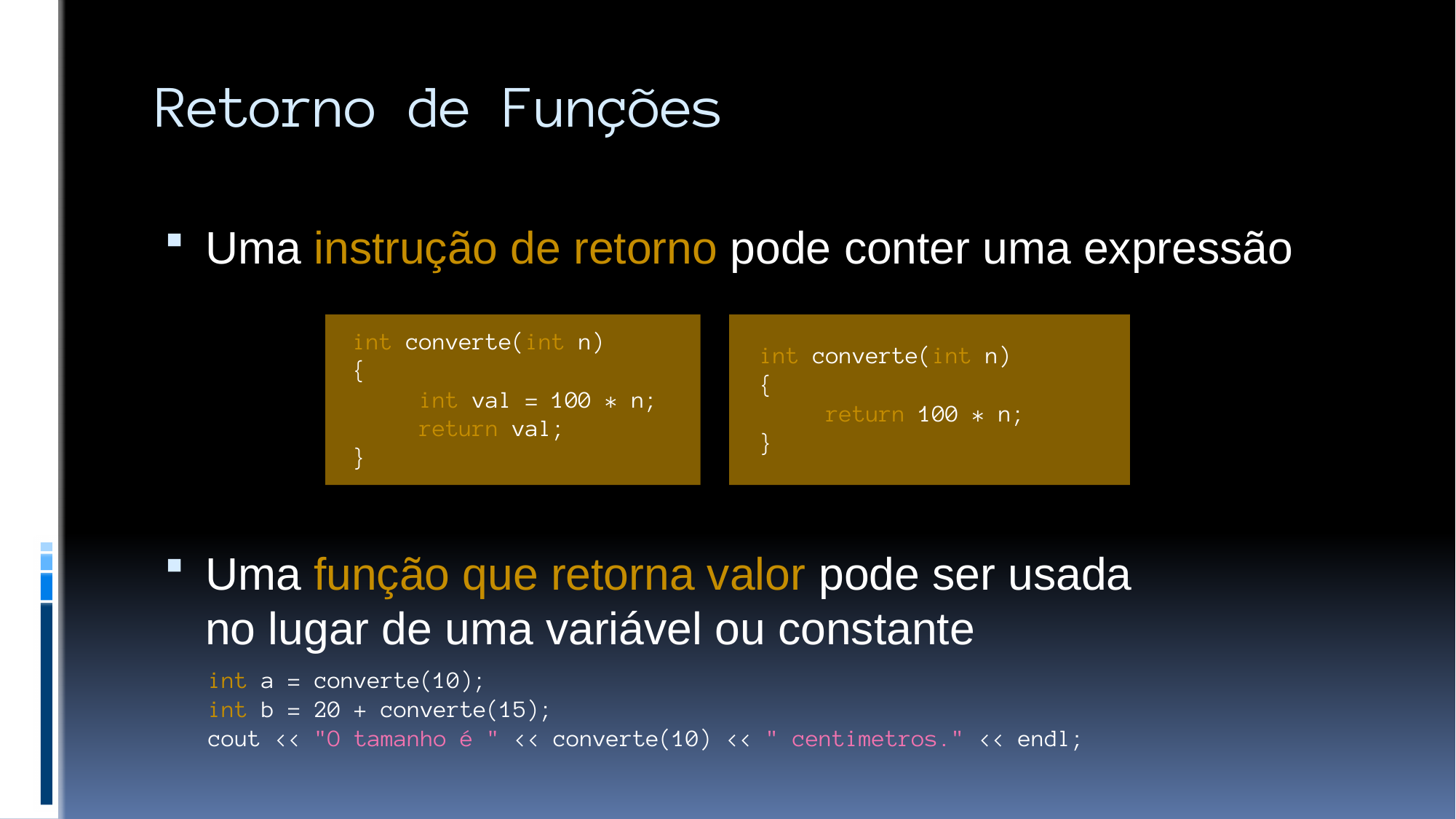

# Retorno de Funções
Uma instrução de retorno pode conter uma expressão

Uma função que retorna valor pode ser usada
no lugar de uma variável ou constante

int converte(int n)
{
     int val = 100 * n;
     return val;
}
int converte(int n)
{
     return 100 * n;
}
int a = converte(10);
int b = 20 + converte(15);
cout << "O tamanho é " << converte(10) << " centimetros." << endl;